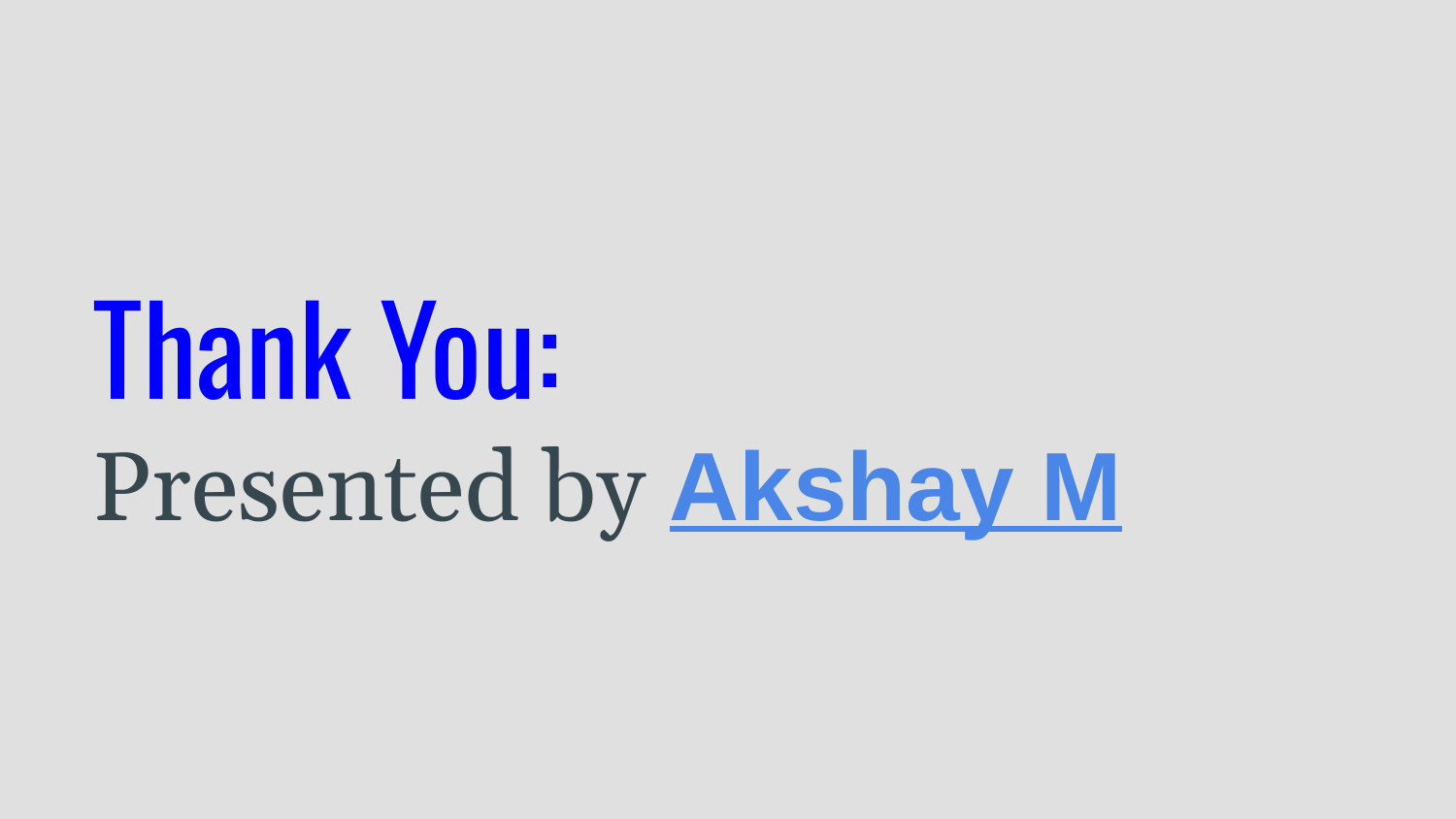

# Thank You:
Presented by Akshay M